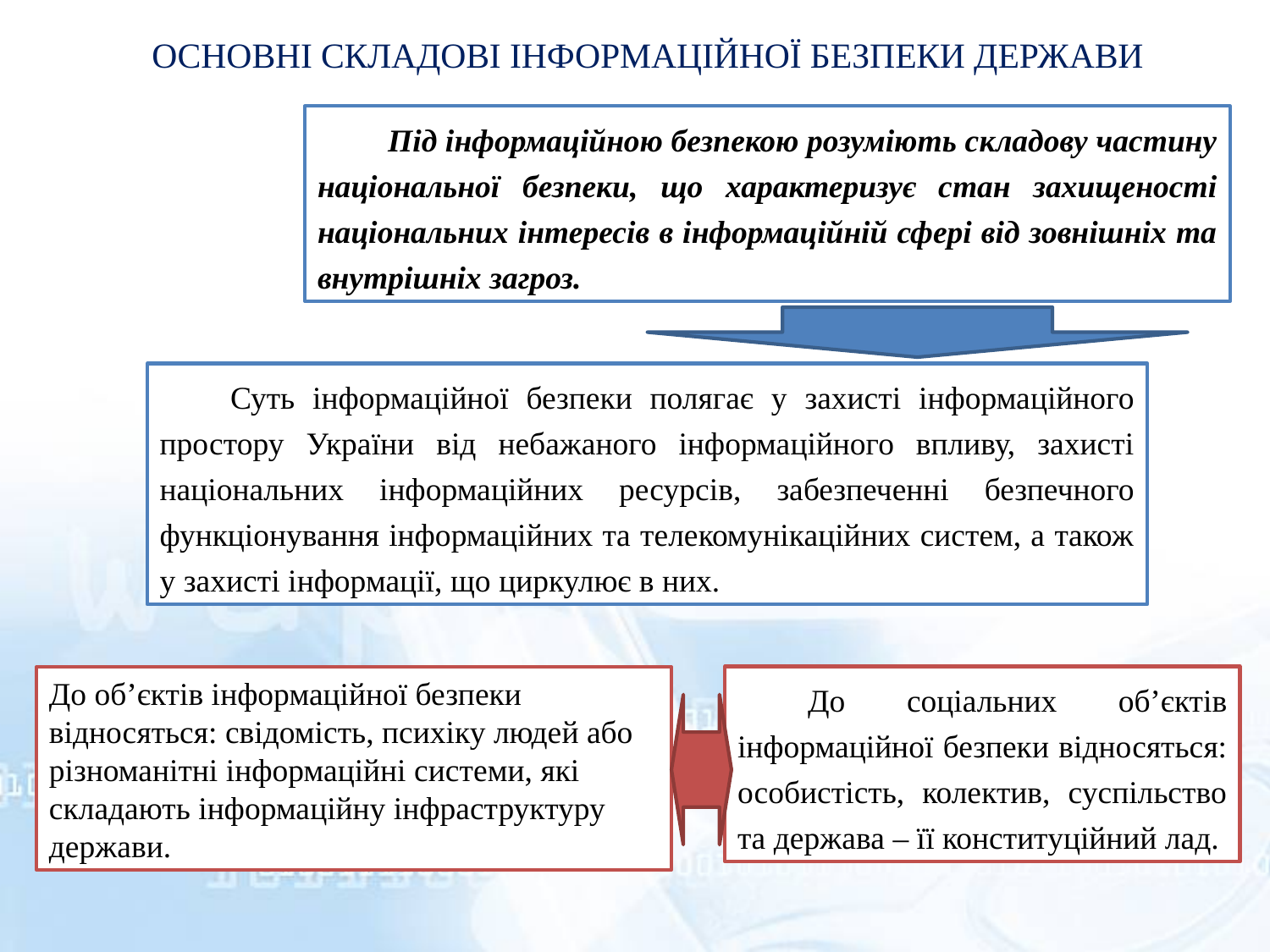

ОСНОВНІ СКЛАДОВІ ІНФОРМАЦІЙНОЇ БЕЗПЕКИ ДЕРЖАВИ
Під інформаційною безпекою розуміють складову частину національної безпеки, що характеризує стан захищеності національних інтересів в інформаційній сфері від зовнішніх та внутрішніх загроз.

Суть інформаційної безпеки полягає у захисті інформаційного простору України від небажаного інформаційного впливу, захисті національних інформаційних ресурсів, забезпеченні безпечного функціонування інформаційних та телекомунікаційних систем, а також у захисті інформації, що циркулює в них.
До соціальних об’єктів інформаційної безпеки відносяться: особистість, колектив, суспільство та держава – її конституційний лад.
До об’єктів інформаційної безпеки відносяться: свідомість, психіку людей або різноманітні інформаційні системи, які складають інформаційну інфраструктуру держави.